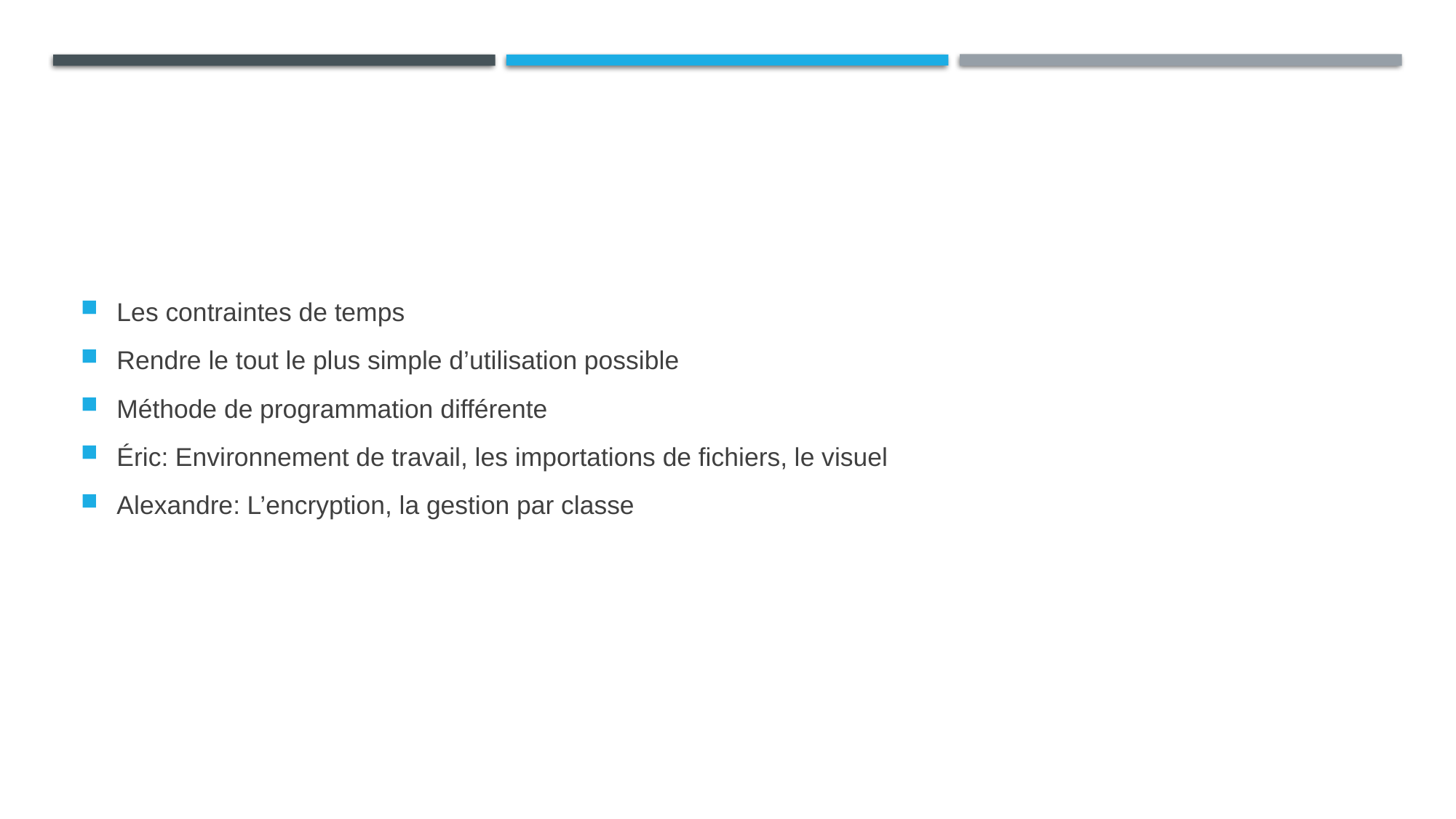

Les contraintes de temps
Rendre le tout le plus simple d’utilisation possible
Méthode de programmation différente
Éric: Environnement de travail, les importations de fichiers, le visuel
Alexandre: L’encryption, la gestion par classe